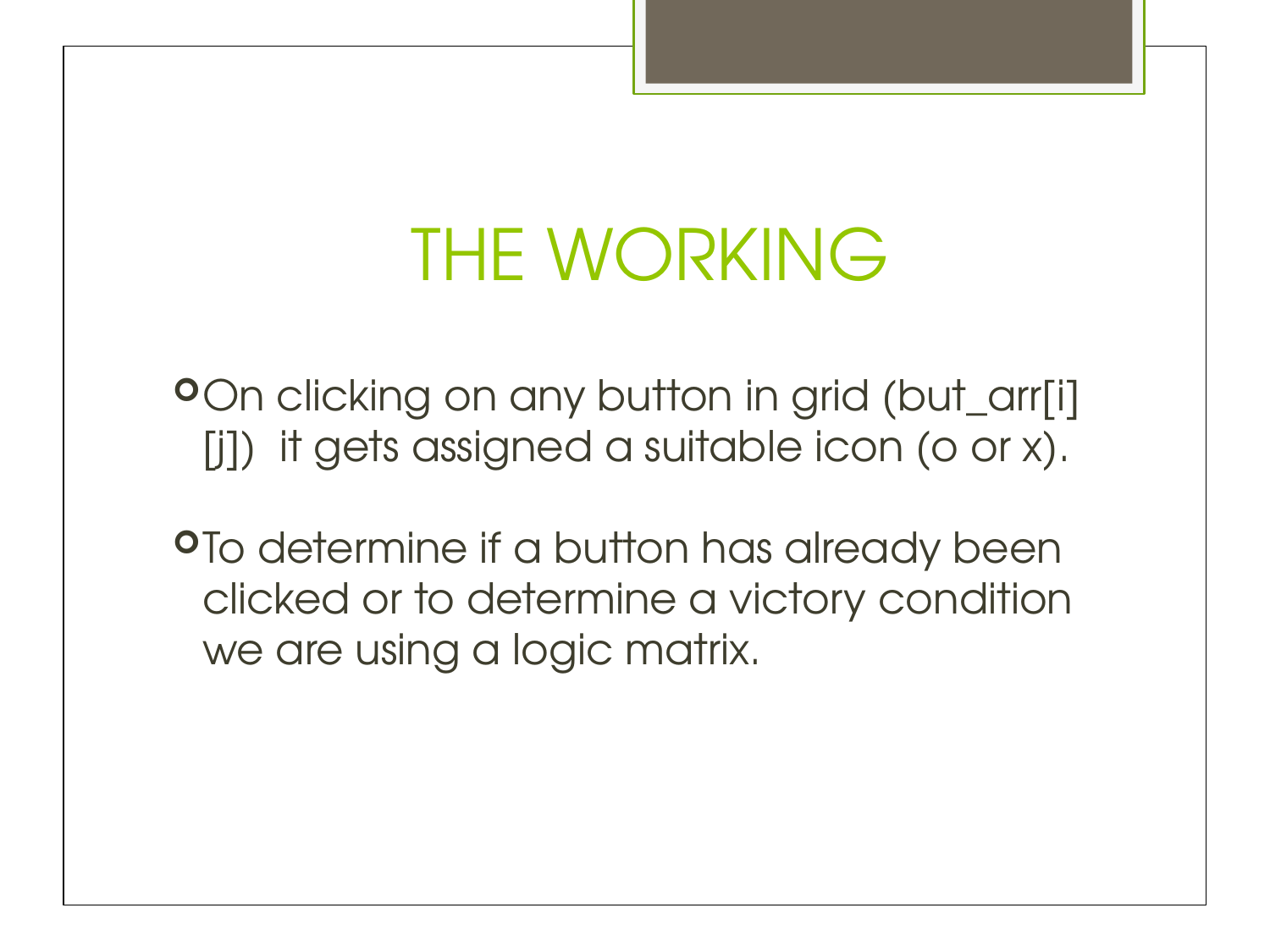

THE WORKING
On clicking on any button in grid (but_arr[i][j])  it gets assigned a suitable icon (o or x).

To determine if a button has already been clicked or to determine a victory condition we are using a logic matrix.